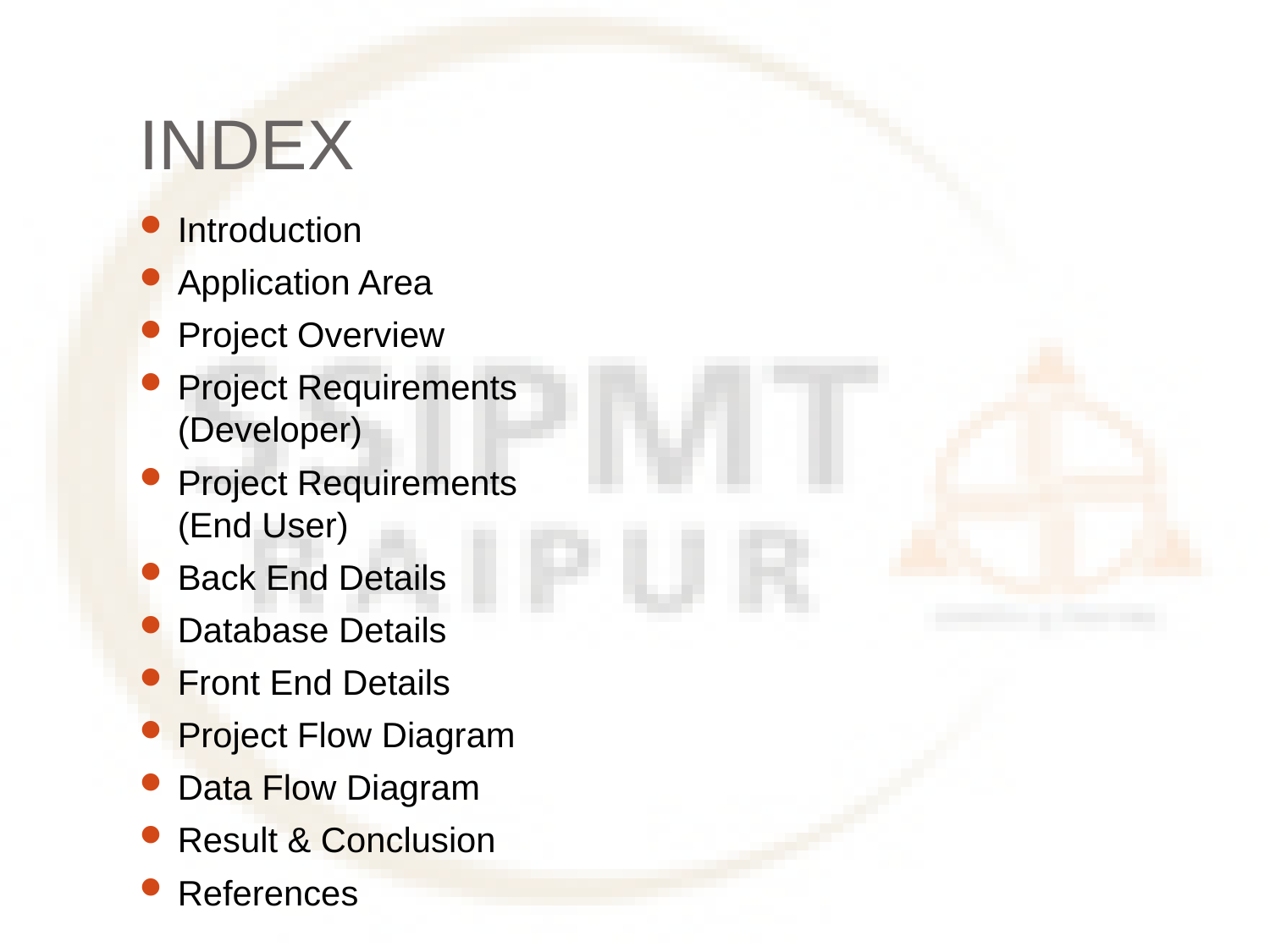

# INDEX
Introduction
Application Area
Project Overview
Project Requirements
(Developer)
Project Requirements
(End User)
Back End Details
Database Details
Front End Details
Project Flow Diagram
Data Flow Diagram
Result & Conclusion
References